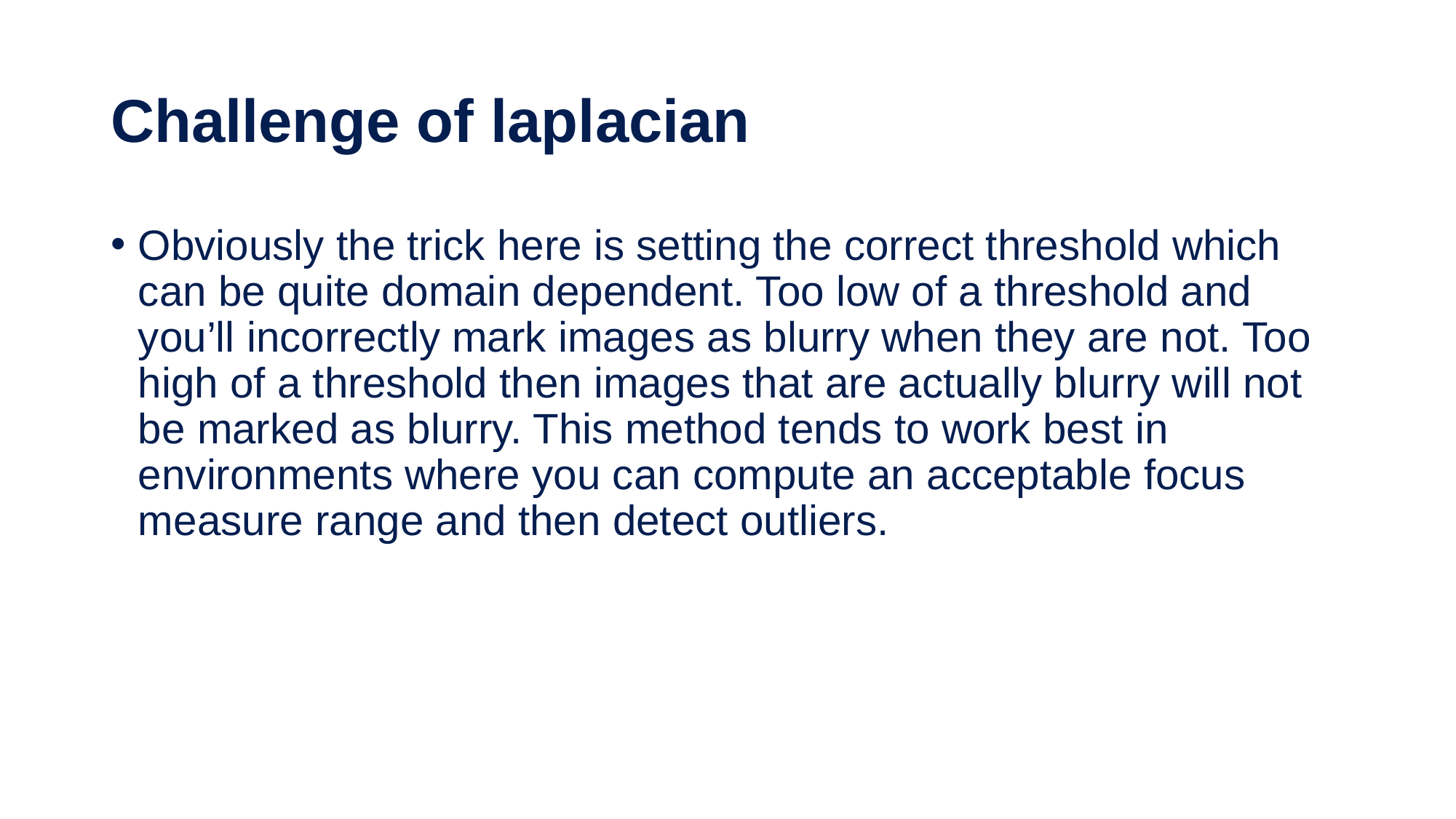

# Challenge of laplacian
Obviously the trick here is setting the correct threshold which can be quite domain dependent. Too low of a threshold and you’ll incorrectly mark images as blurry when they are not. Too high of a threshold then images that are actually blurry will not be marked as blurry. This method tends to work best in environments where you can compute an acceptable focus measure range and then detect outliers.